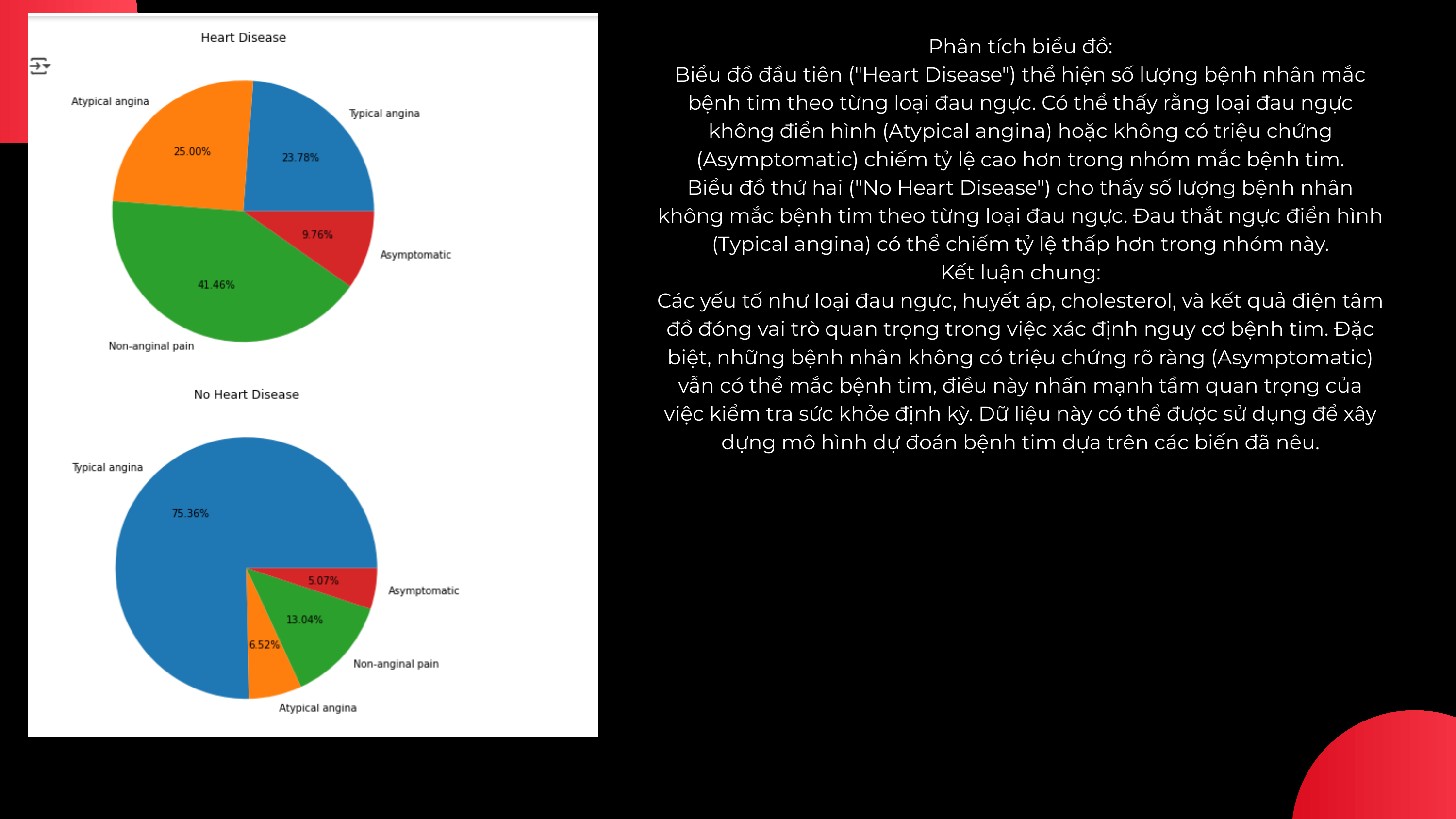

Phân tích biểu đồ:
Biểu đồ đầu tiên ("Heart Disease") thể hiện số lượng bệnh nhân mắc bệnh tim theo từng loại đau ngực. Có thể thấy rằng loại đau ngực không điển hình (Atypical angina) hoặc không có triệu chứng (Asymptomatic) chiếm tỷ lệ cao hơn trong nhóm mắc bệnh tim.
Biểu đồ thứ hai ("No Heart Disease") cho thấy số lượng bệnh nhân không mắc bệnh tim theo từng loại đau ngực. Đau thắt ngực điển hình (Typical angina) có thể chiếm tỷ lệ thấp hơn trong nhóm này.
Kết luận chung:
Các yếu tố như loại đau ngực, huyết áp, cholesterol, và kết quả điện tâm đồ đóng vai trò quan trọng trong việc xác định nguy cơ bệnh tim. Đặc biệt, những bệnh nhân không có triệu chứng rõ ràng (Asymptomatic) vẫn có thể mắc bệnh tim, điều này nhấn mạnh tầm quan trọng của việc kiểm tra sức khỏe định kỳ. Dữ liệu này có thể được sử dụng để xây dựng mô hình dự đoán bệnh tim dựa trên các biến đã nêu.